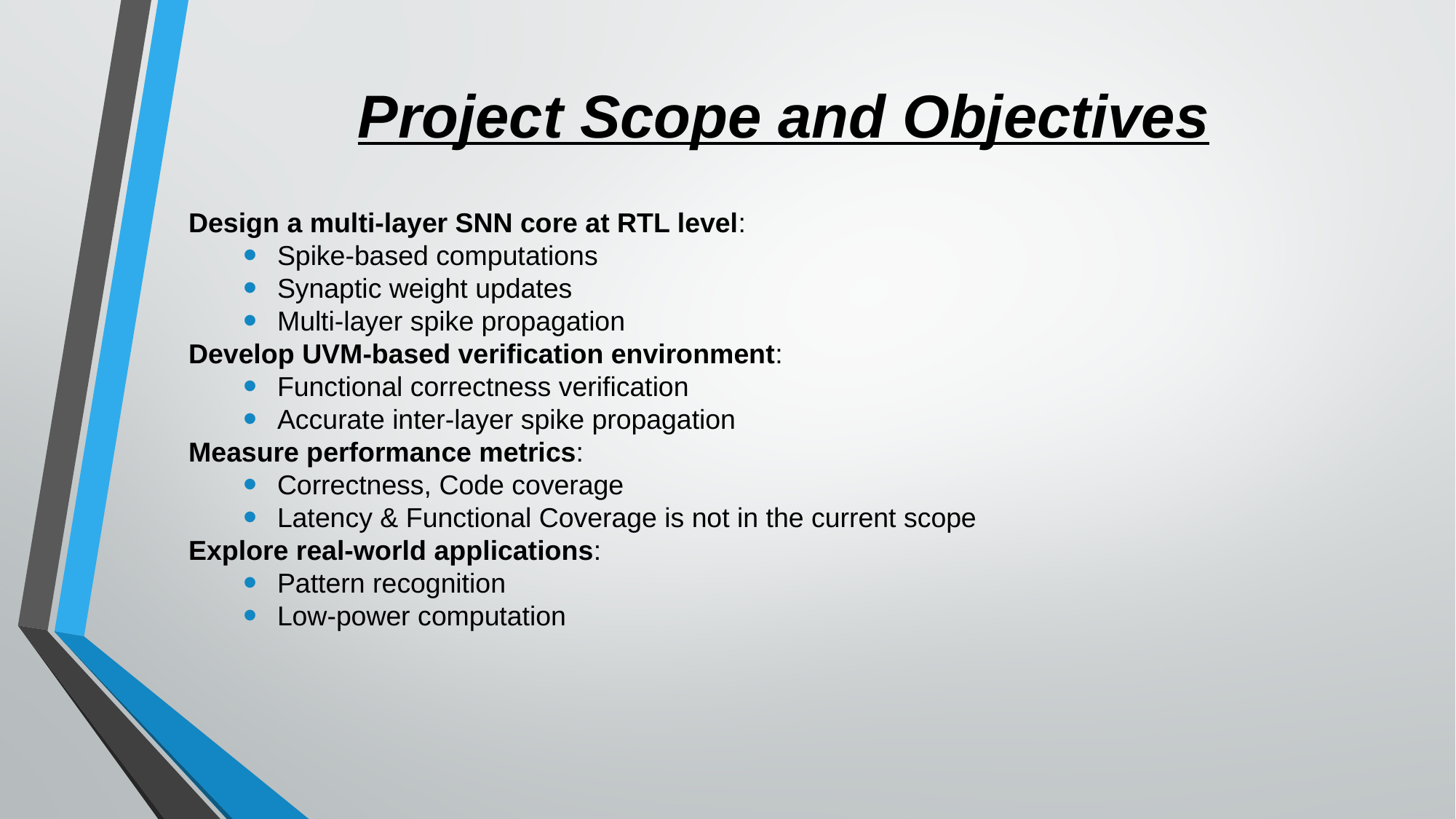

# Project Scope and Objectives
Design a multi-layer SNN core at RTL level:
Spike-based computations
Synaptic weight updates
Multi-layer spike propagation
Develop UVM-based verification environment:
Functional correctness verification
Accurate inter-layer spike propagation
Measure performance metrics:
Correctness, Code coverage
Latency & Functional Coverage is not in the current scope
Explore real-world applications:
Pattern recognition
Low-power computation